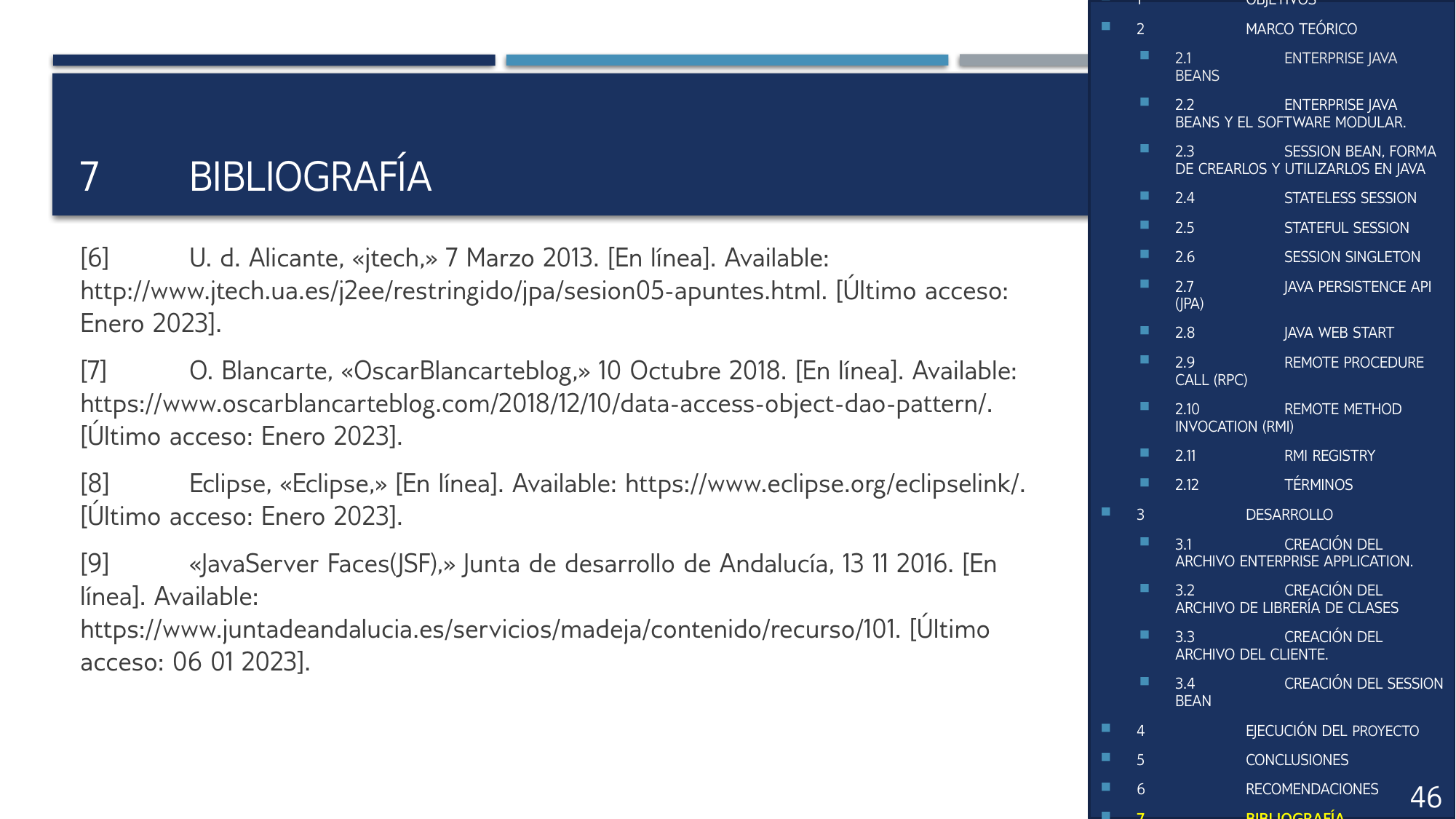

1	OBJETIVOS
2	MARCO TEÓRICO
2.1	ENTERPRISE JAVA BEANS
2.2	ENTERPRISE JAVA BEANS Y EL SOFTWARE MODULAR.
2.3	SESSION BEAN, FORMA DE CREARLOS Y UTILIZARLOS EN JAVA
2.4	STATELESS SESSION
2.5	STATEFUL SESSION
2.6	SESSION SINGLETON
2.7	JAVA PERSISTENCE API (JPA)
2.8	JAVA WEB START
2.9	REMOTE PROCEDURE CALL (RPC)
2.10	REMOTE METHOD INVOCATION (RMI)
2.11	RMI REGISTRY
2.12	TÉRMINOS
3	DESARROLLO
3.1	CREACIÓN DEL ARCHIVO ENTERPRISE APPLICATION.
3.2	CREACIÓN DEL ARCHIVO DE LIBRERÍA DE CLASES
3.3	CREACIÓN DEL ARCHIVO DEL CLIENTE.
3.4	CREACIÓN DEL SESSION BEAN
4	EJECUCIÓN DEL PROYECTO
5	CONCLUSIONES
6	RECOMENDACIONES
7	BIBLIOGRAFÍA
46
# 7	BIBLIOGRAFÍA
[6] 	U. d. Alicante, «jtech,» 7 Marzo 2013. [En línea]. Available: http://www.jtech.ua.es/j2ee/restringido/jpa/sesion05-apuntes.html. [Último acceso: Enero 2023].
[7] 	O. Blancarte, «OscarBlancarteblog,» 10 Octubre 2018. [En línea]. Available: https://www.oscarblancarteblog.com/2018/12/10/data-access-object-dao-pattern/. [Último acceso: Enero 2023].
[8] 	Eclipse, «Eclipse,» [En línea]. Available: https://www.eclipse.org/eclipselink/. [Último acceso: Enero 2023].
[9] 	«JavaServer Faces(JSF),» Junta de desarrollo de Andalucía, 13 11 2016. [En línea]. Available: https://www.juntadeandalucia.es/servicios/madeja/contenido/recurso/101. [Último acceso: 06 01 2023].
37
28